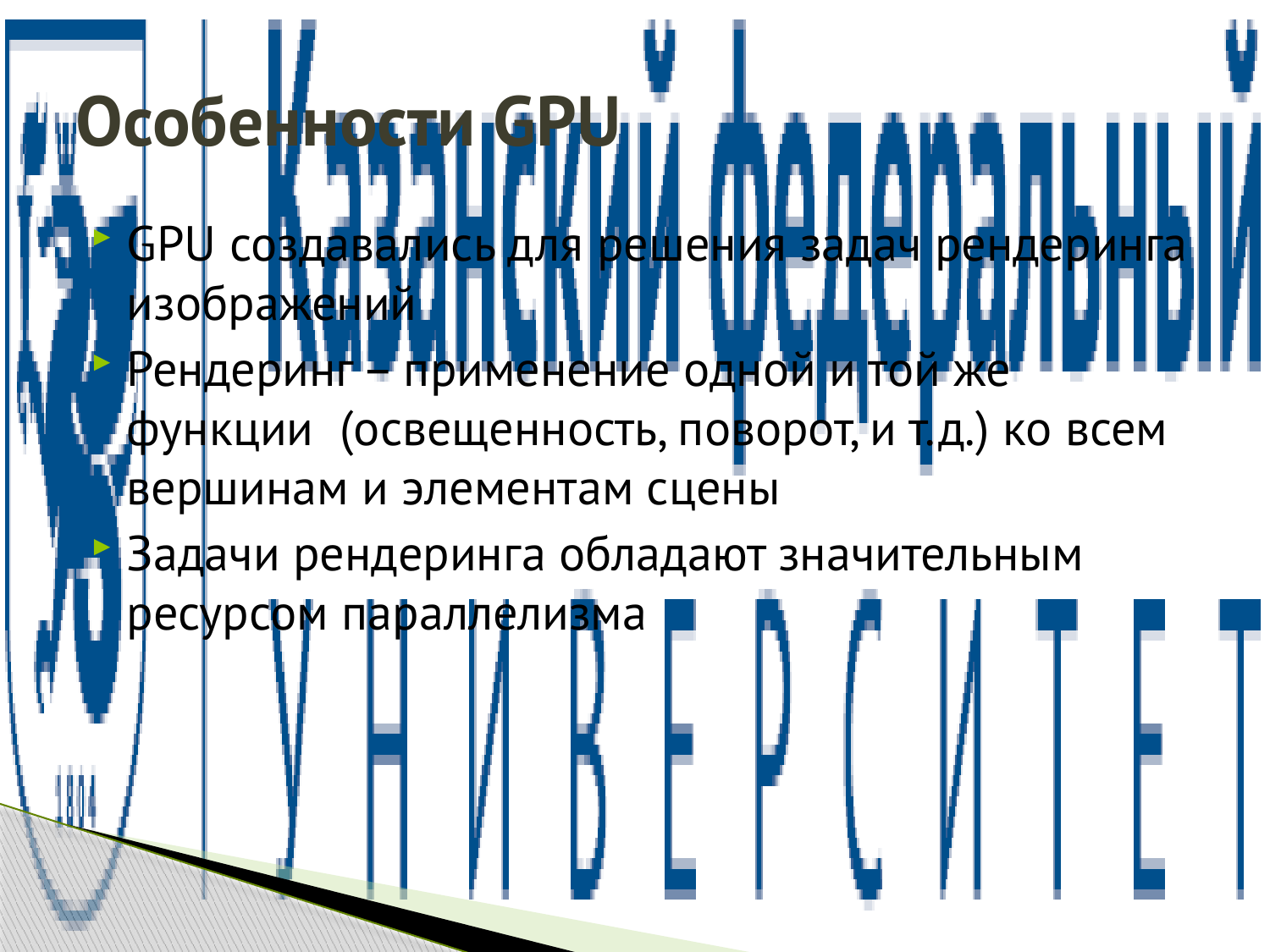

# Особенности GPU
GPU создавались для решения задач рендеринга изображений
Рендеринг – применение одной и той же функции  (освещенность, поворот, и т.д.) ко всем вершинам и элементам сцены
Задачи рендеринга обладают значительным ресурсом параллелизма